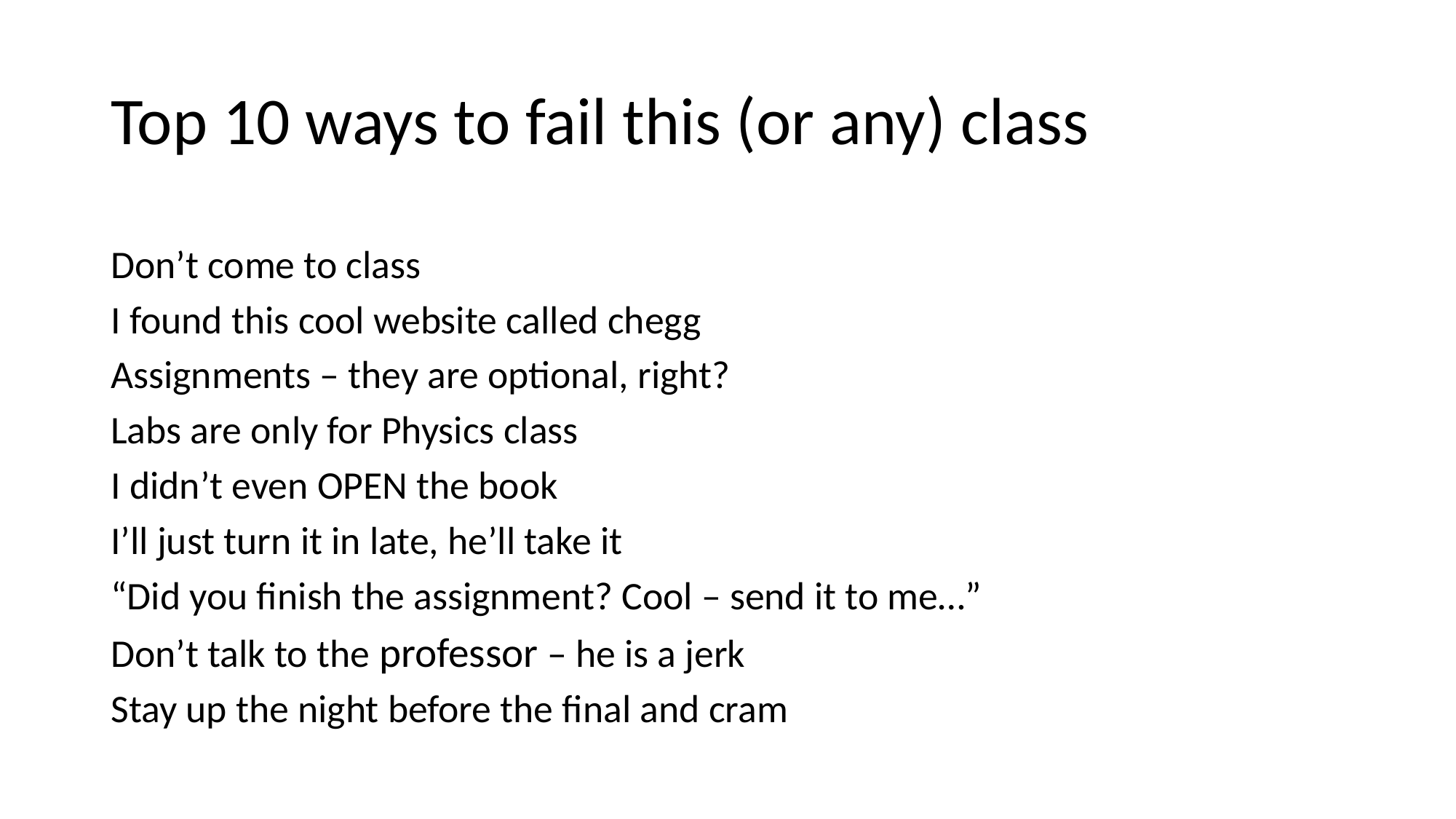

# Top 10 ways to fail this (or any) class

Don’t come to class
I found this cool website called chegg
Assignments – they are optional, right?
Labs are only for Physics class
I didn’t even OPEN the book
I’ll just turn it in late, he’ll take it
“Did you finish the assignment? Cool – send it to me…”
Don’t talk to the professor – he is a jerk
Stay up the night before the final and cram